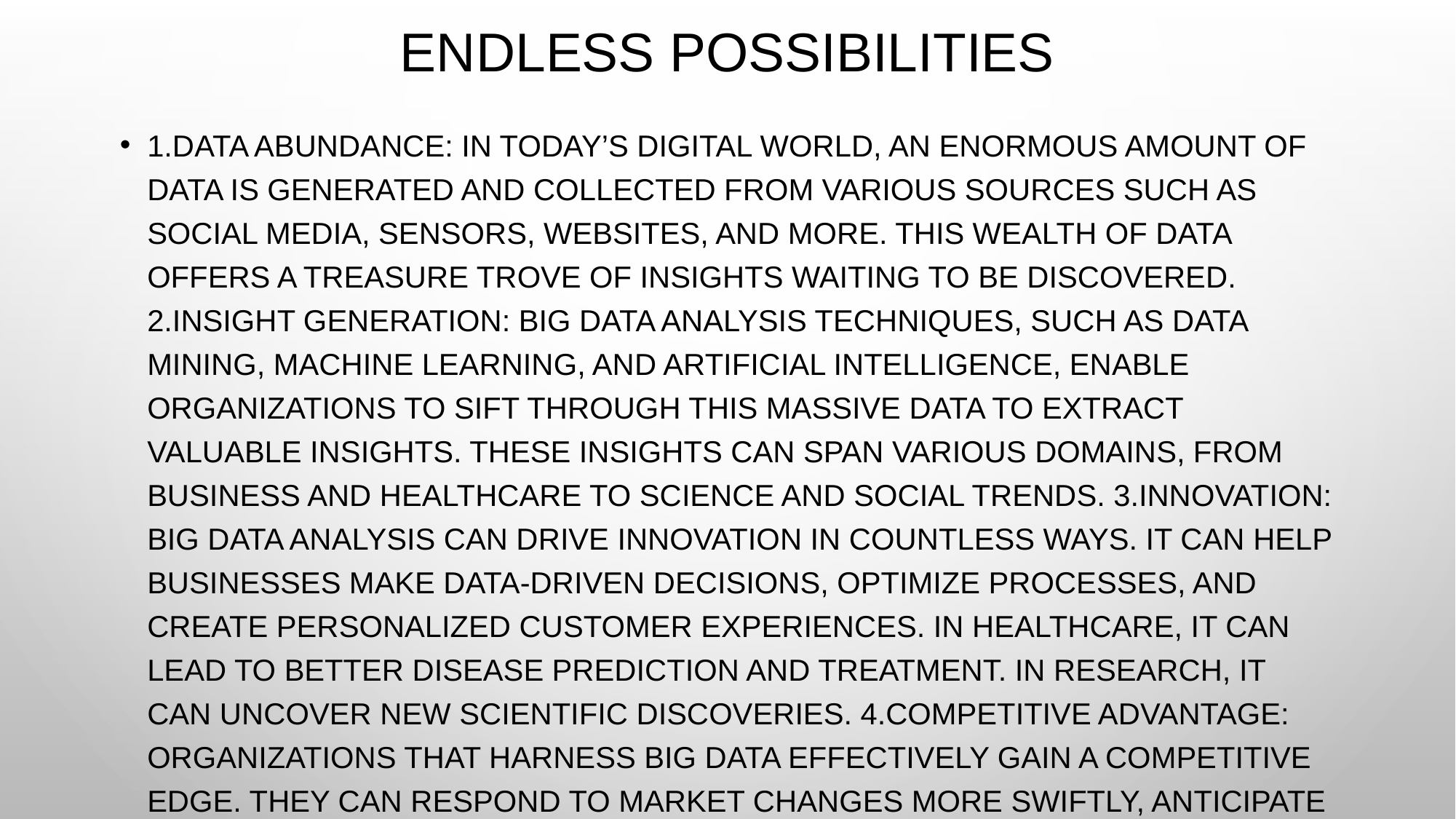

# Endless Possibilities
1.Data Abundance: In today’s digital world, an enormous amount of data is generated and collected from various sources such as social media, sensors, websites, and more. This wealth of data offers a treasure trove of insights waiting to be discovered. 2.Insight Generation: Big data analysis techniques, such as data mining, machine learning, and artificial intelligence, enable organizations to sift through this massive data to extract valuable insights. These insights can span various domains, from business and healthcare to science and social trends. 3.Innovation: Big data analysis can drive innovation in countless ways. It can help businesses make data-driven decisions, optimize processes, and create personalized customer experiences. In healthcare, it can lead to better disease prediction and treatment. In research, it can uncover new scientific discoveries. 4.Competitive Advantage: Organizations that harness big data effectively gain a competitive edge. They can respond to market changes more swiftly, anticipate customer needs, and adapt their strategies accordingly. 5.Improved Decision-Making: Big data analytics empowers decision-makers with more accurate and relevant information. This leads to better-informed choices in areas such as marketing, finance, and logistics. 6.Societal Impact: Beyond business, big data can have a profound societal impact by helping to address complex challenges like climate change, traffic management, and public health. It can provide insights into patterns and trends that were previously invisible. 7.Uncharted Territories: As technology advances, the potential of big data analysis continues to expand. It has the capacity to uncover insights and opportunities that were previously unimaginable, leading to advancements in various fields.